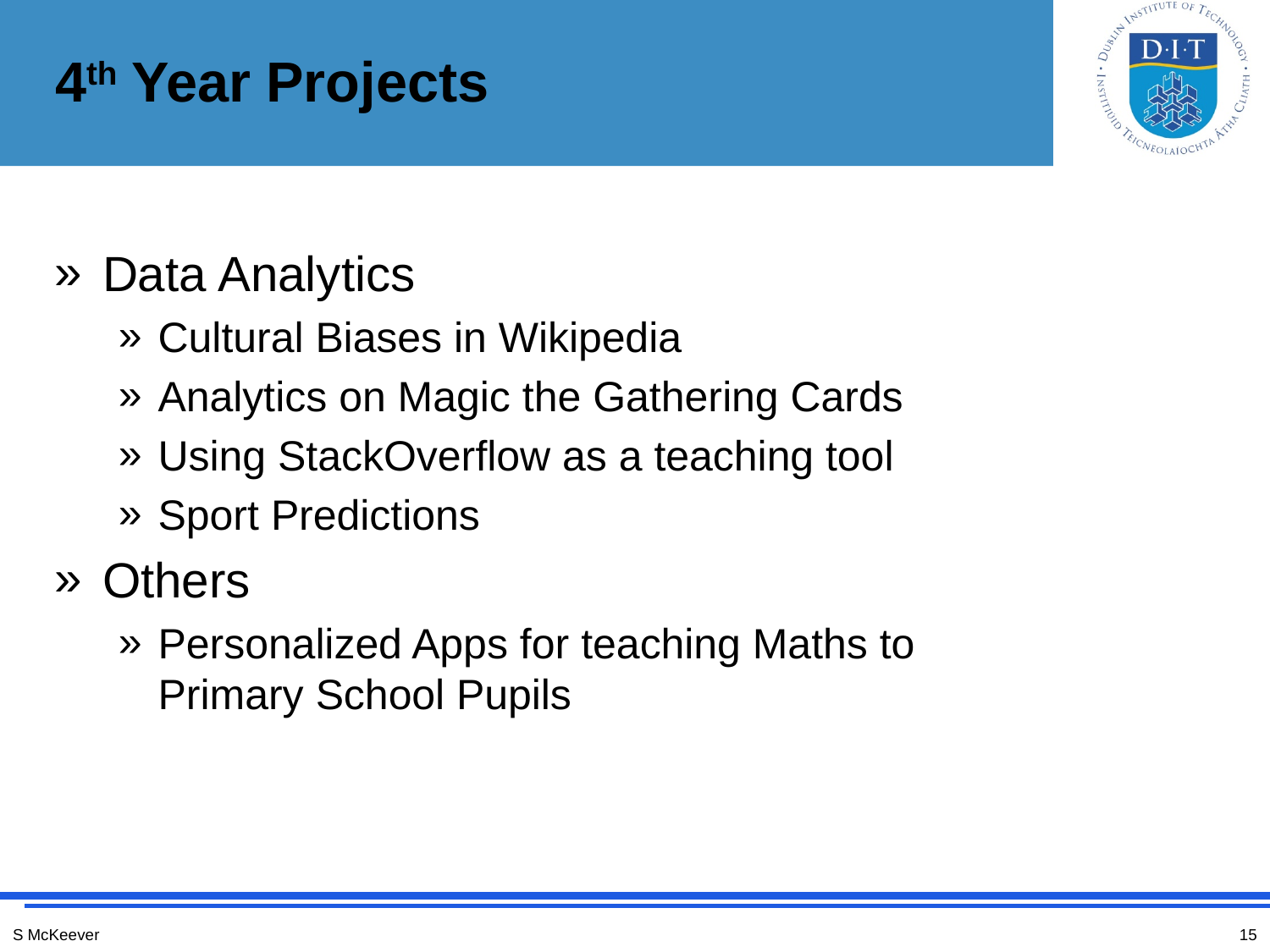

# 4th Year Projects
Data Analytics
Cultural Biases in Wikipedia
Analytics on Magic the Gathering Cards
Using StackOverflow as a teaching tool
Sport Predictions
Others
Personalized Apps for teaching Maths to Primary School Pupils

S McKeever
15